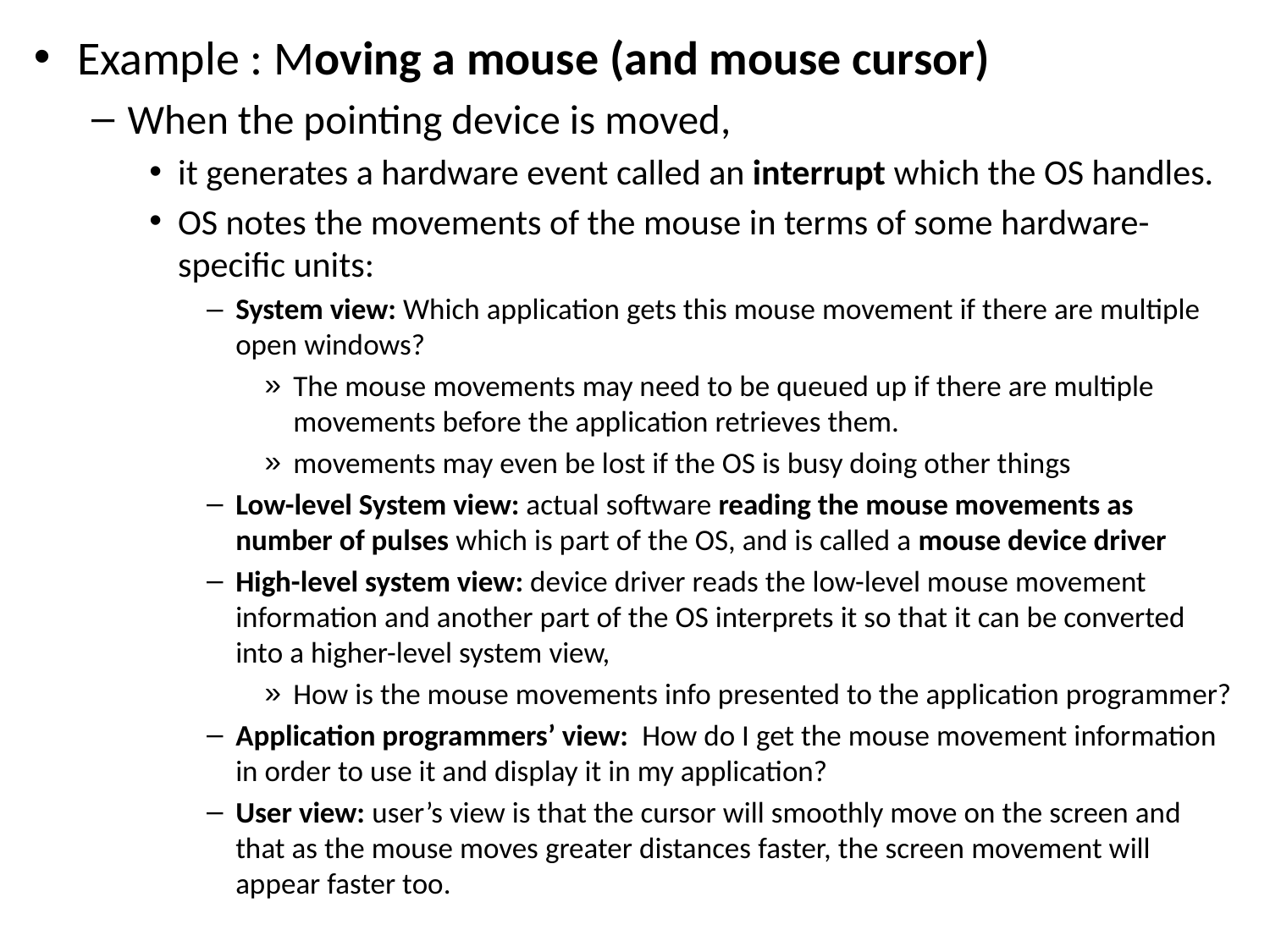

Example : Moving a mouse (and mouse cursor)
When the pointing device is moved,
it generates a hardware event called an interrupt which the OS handles.
OS notes the movements of the mouse in terms of some hardware-specific units:
System view: Which application gets this mouse movement if there are multiple open windows?
The mouse movements may need to be queued up if there are multiple movements before the application retrieves them.
movements may even be lost if the OS is busy doing other things
Low-level System view: actual software reading the mouse movements as number of pulses which is part of the OS, and is called a mouse device driver
High-level system view: device driver reads the low-level mouse movement information and another part of the OS interprets it so that it can be converted into a higher-level system view,
How is the mouse movements info presented to the application programmer?
Application programmers’ view:  How do I get the mouse movement information in order to use it and display it in my application?
User view: user’s view is that the cursor will smoothly move on the screen and that as the mouse moves greater distances faster, the screen movement will appear faster too.